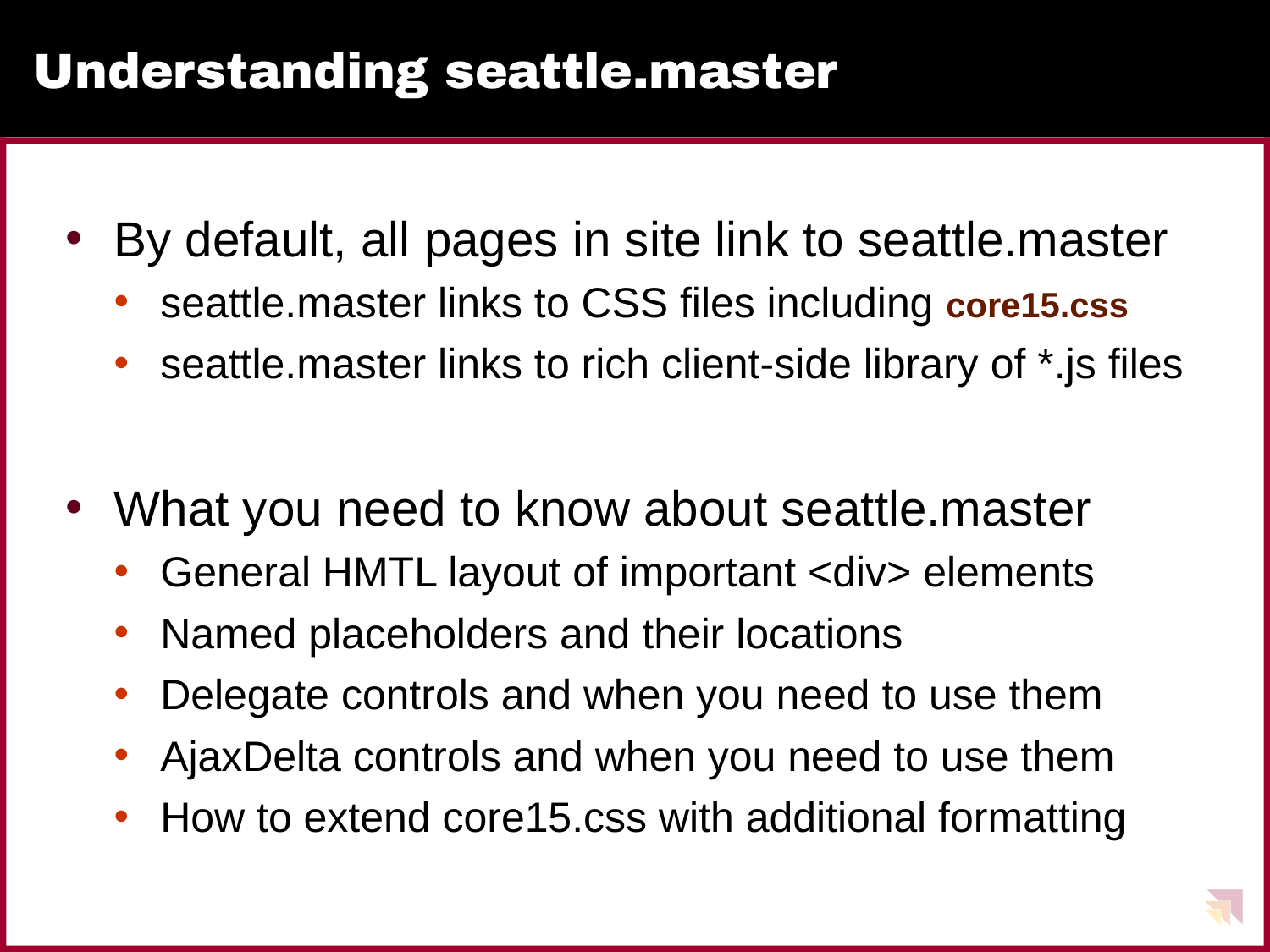

# Understanding seattle.master
By default, all pages in site link to seattle.master
seattle.master links to CSS files including core15.css
seattle.master links to rich client-side library of *.js files

What you need to know about seattle.master
General HMTL layout of important <div> elements
Named placeholders and their locations
Delegate controls and when you need to use them
AjaxDelta controls and when you need to use them
How to extend core15.css with additional formatting